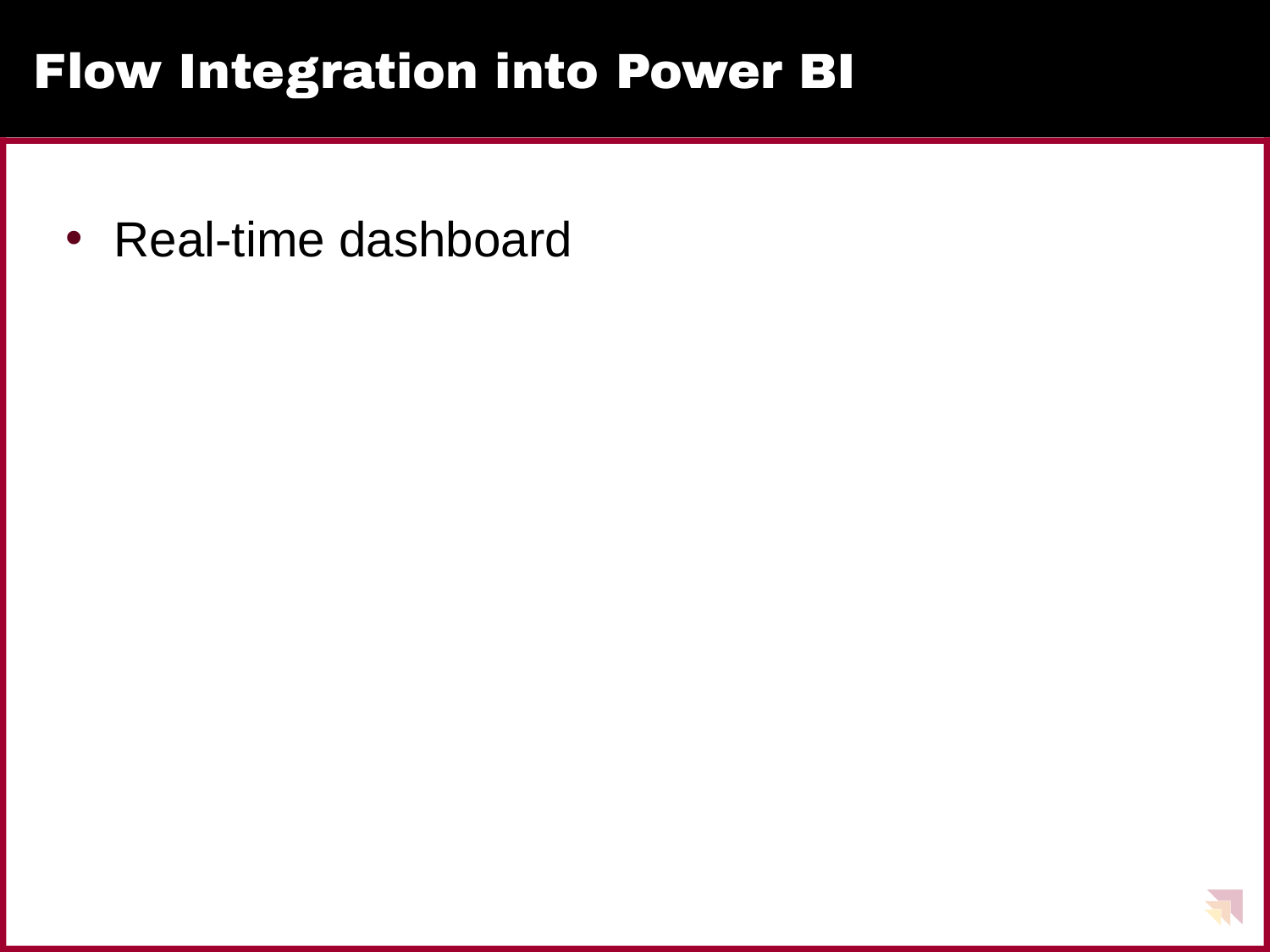

# Flow Integration into Power BI
Real-time dashboard